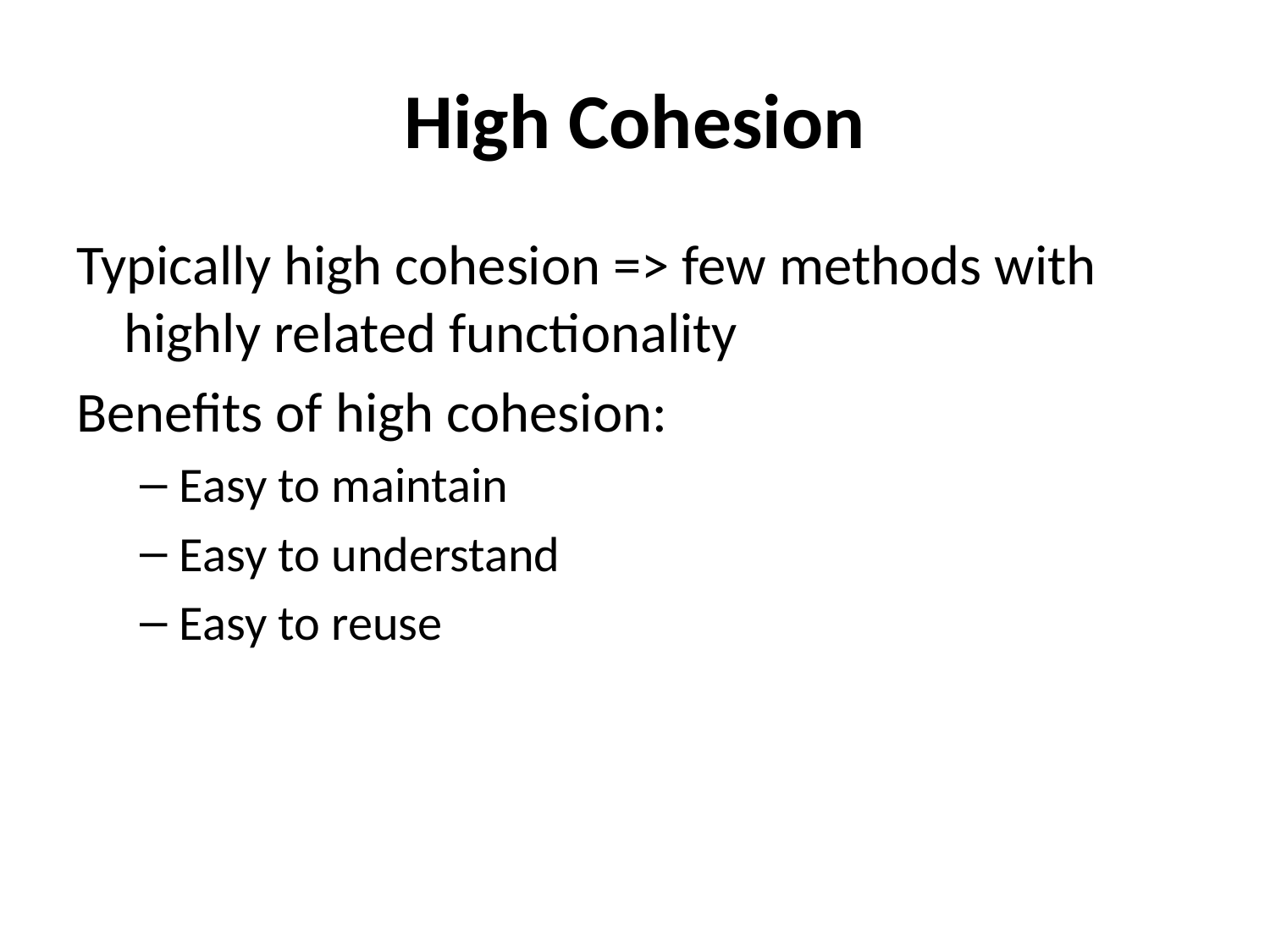

# High Cohesion
Typically high cohesion => few methods with highly related functionality
Benefits of high cohesion:
Easy to maintain
Easy to understand
Easy to reuse